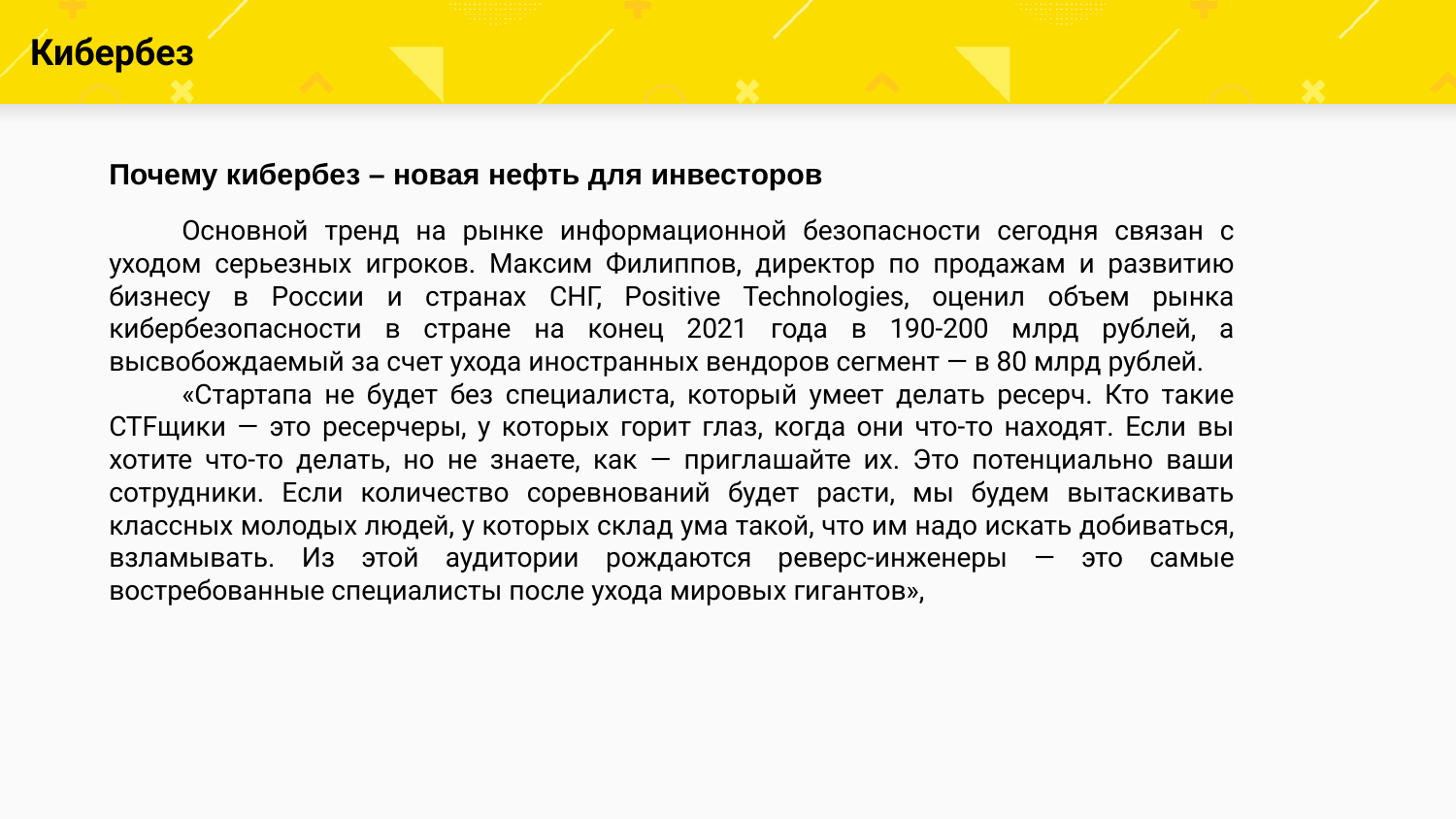

# Кибербез
Почему кибербез – новая нефть для инвесторов
Основной тренд на рынке информационной безопасности сегодня связан с уходом серьезных игроков. Максим Филиппов, директор по продажам и развитию бизнесу в России и странах СНГ, Positive Technologies, оценил объем рынка кибербезопасности в стране на конец 2021 года в 190-200 млрд рублей, а высвобождаемый за счет ухода иностранных вендоров сегмент — в 80 млрд рублей.
«Стартапа не будет без специалиста, который умеет делать ресерч. Кто такие CTFщики — это ресерчеры, у которых горит глаз, когда они что-то находят. Если вы хотите что-то делать, но не знаете, как — приглашайте их. Это потенциально ваши сотрудники. Если количество соревнований будет расти, мы будем вытаскивать классных молодых людей, у которых склад ума такой, что им надо искать добиваться, взламывать. Из этой аудитории рождаются реверс-инженеры — это самые востребованные специалисты после ухода мировых гигантов»,